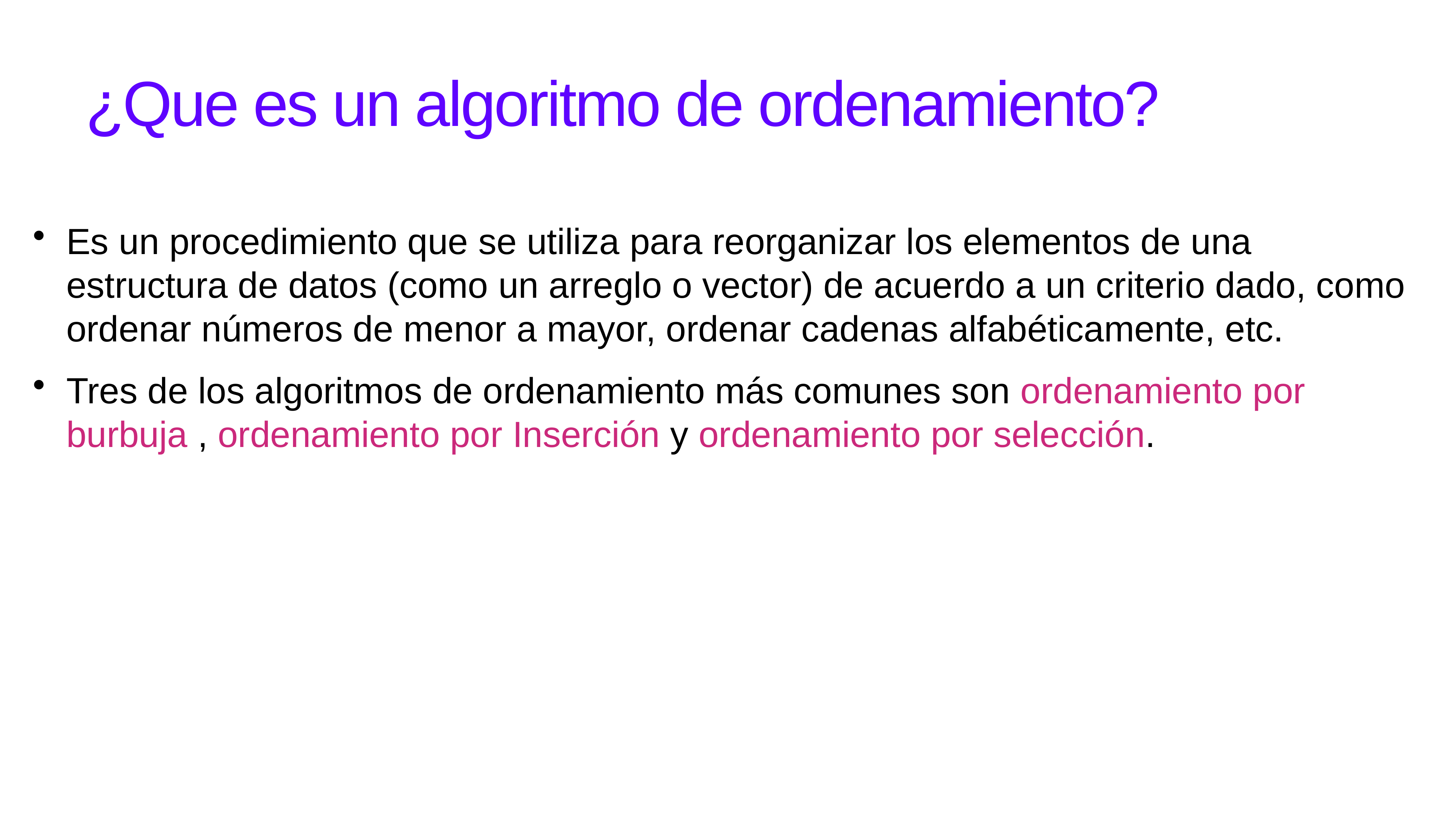

# ¿Que es un algoritmo de ordenamiento?
Es un procedimiento que se utiliza para reorganizar los elementos de una estructura de datos (como un arreglo o vector) de acuerdo a un criterio dado, como ordenar números de menor a mayor, ordenar cadenas alfabéticamente, etc.
Tres de los algoritmos de ordenamiento más comunes son ordenamiento por burbuja , ordenamiento por Inserción y ordenamiento por selección.